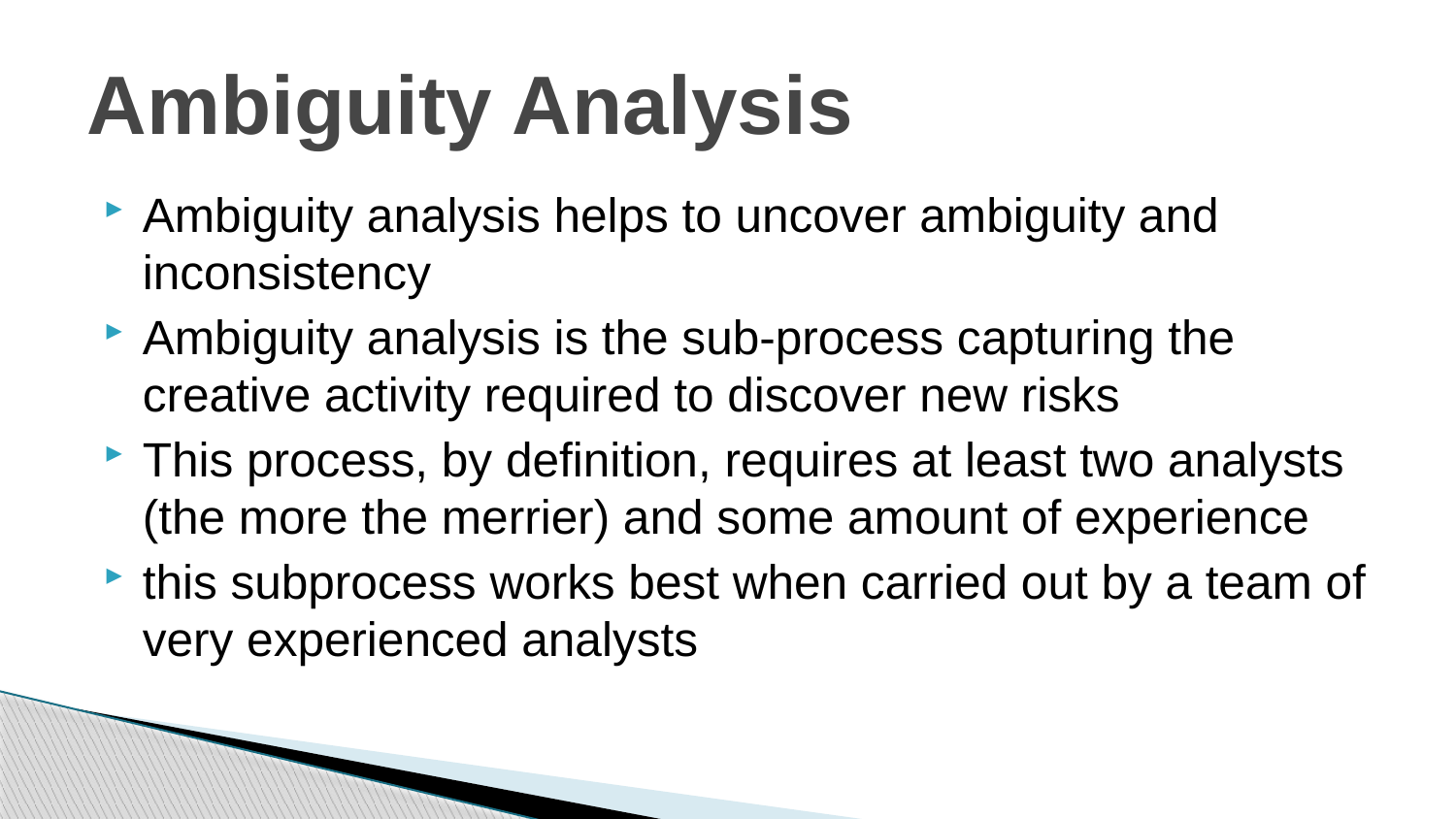

# Ambiguity Analysis
Ambiguity analysis helps to uncover ambiguity and inconsistency
Ambiguity analysis is the sub-process capturing the creative activity required to discover new risks
This process, by definition, requires at least two analysts (the more the merrier) and some amount of experience
this subprocess works best when carried out by a team of very experienced analysts